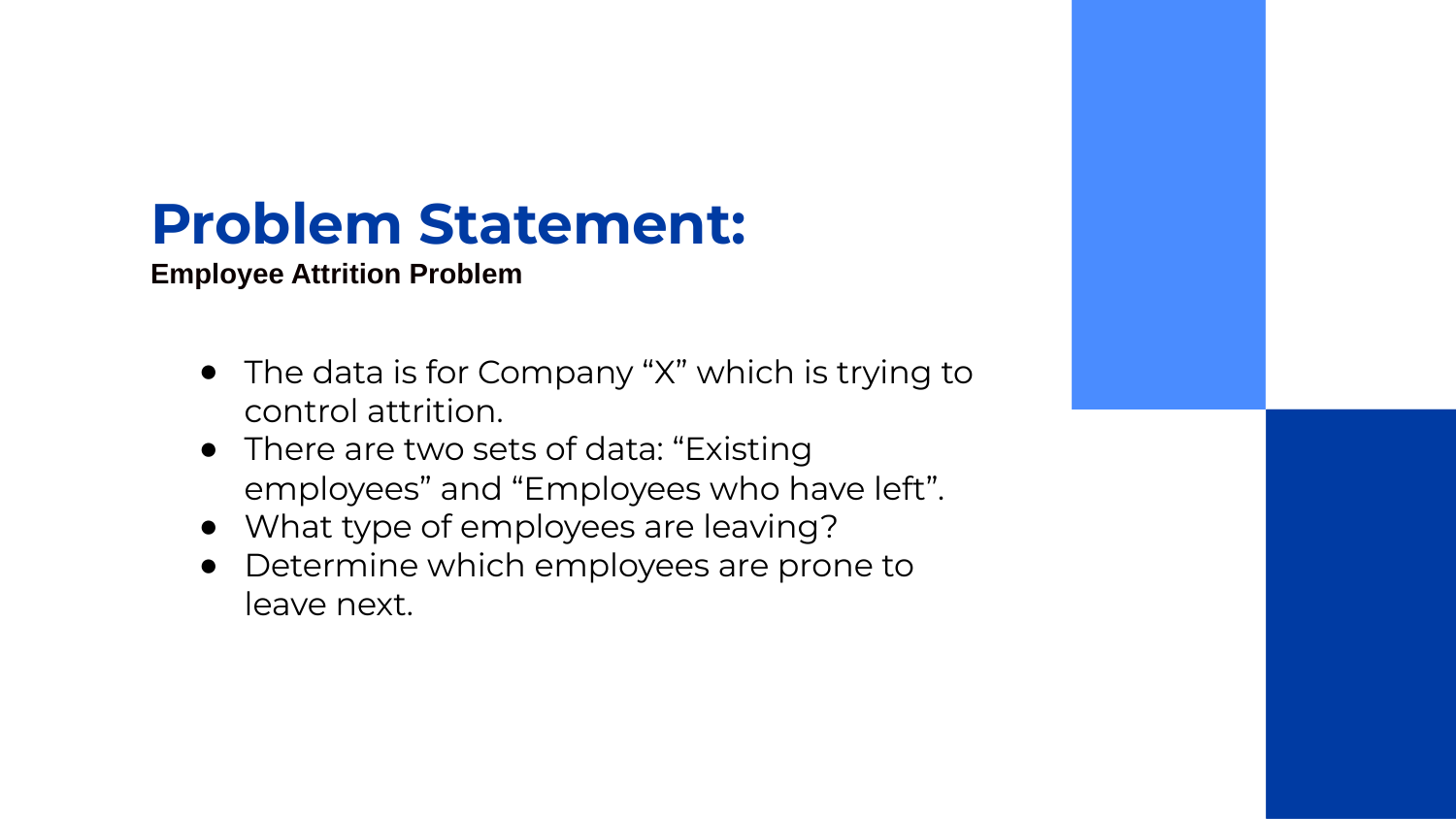

# Problem Statement: Employee Attrition Problem
The data is for Company “X” which is trying to control attrition.
There are two sets of data: “Existing employees” and “Employees who have left”.
What type of employees are leaving?
Determine which employees are prone to leave next.